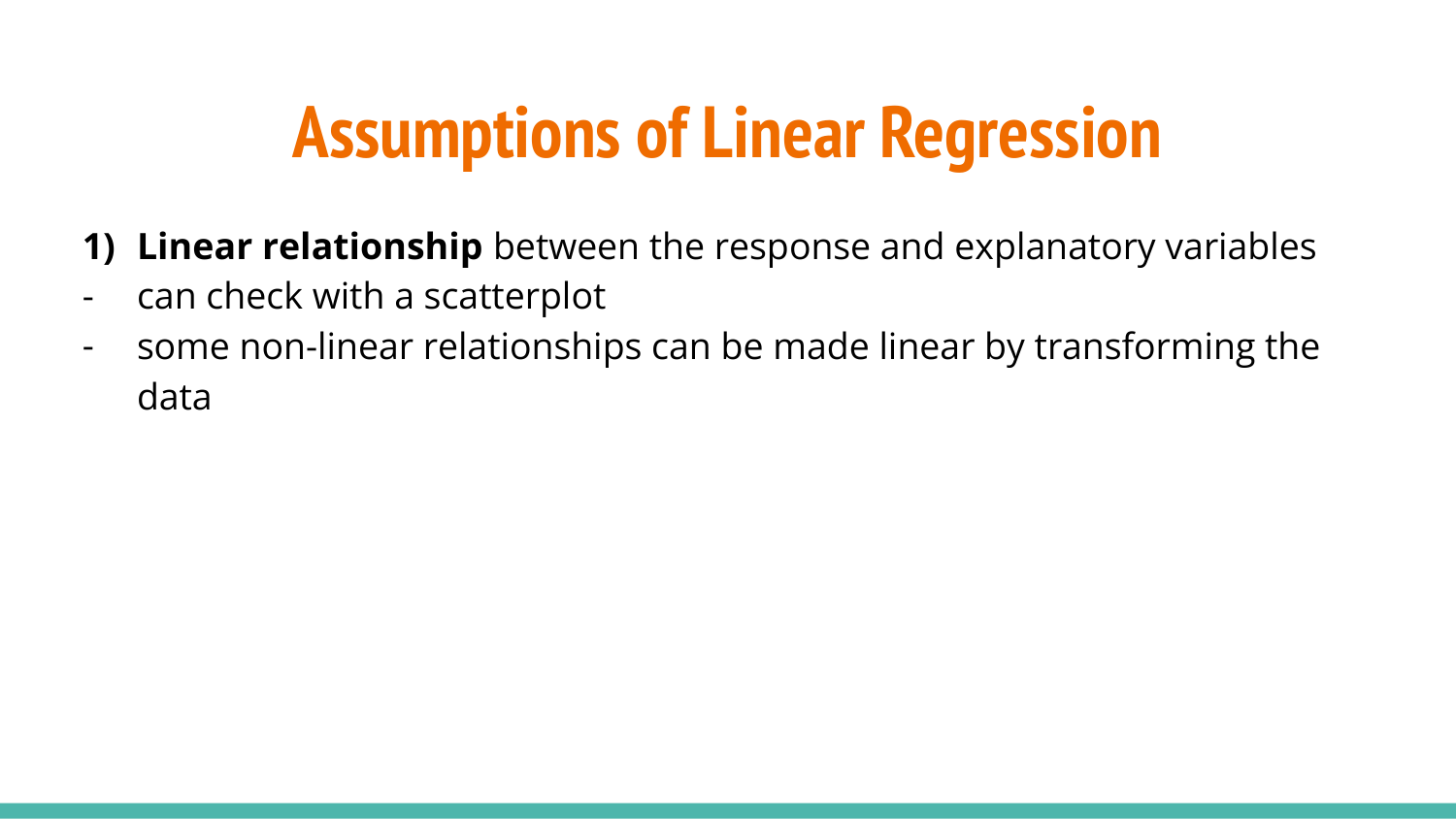

# Assumptions of Linear Regression
Linear relationship between the response and explanatory variables
can check with a scatterplot
some non-linear relationships can be made linear by transforming the data